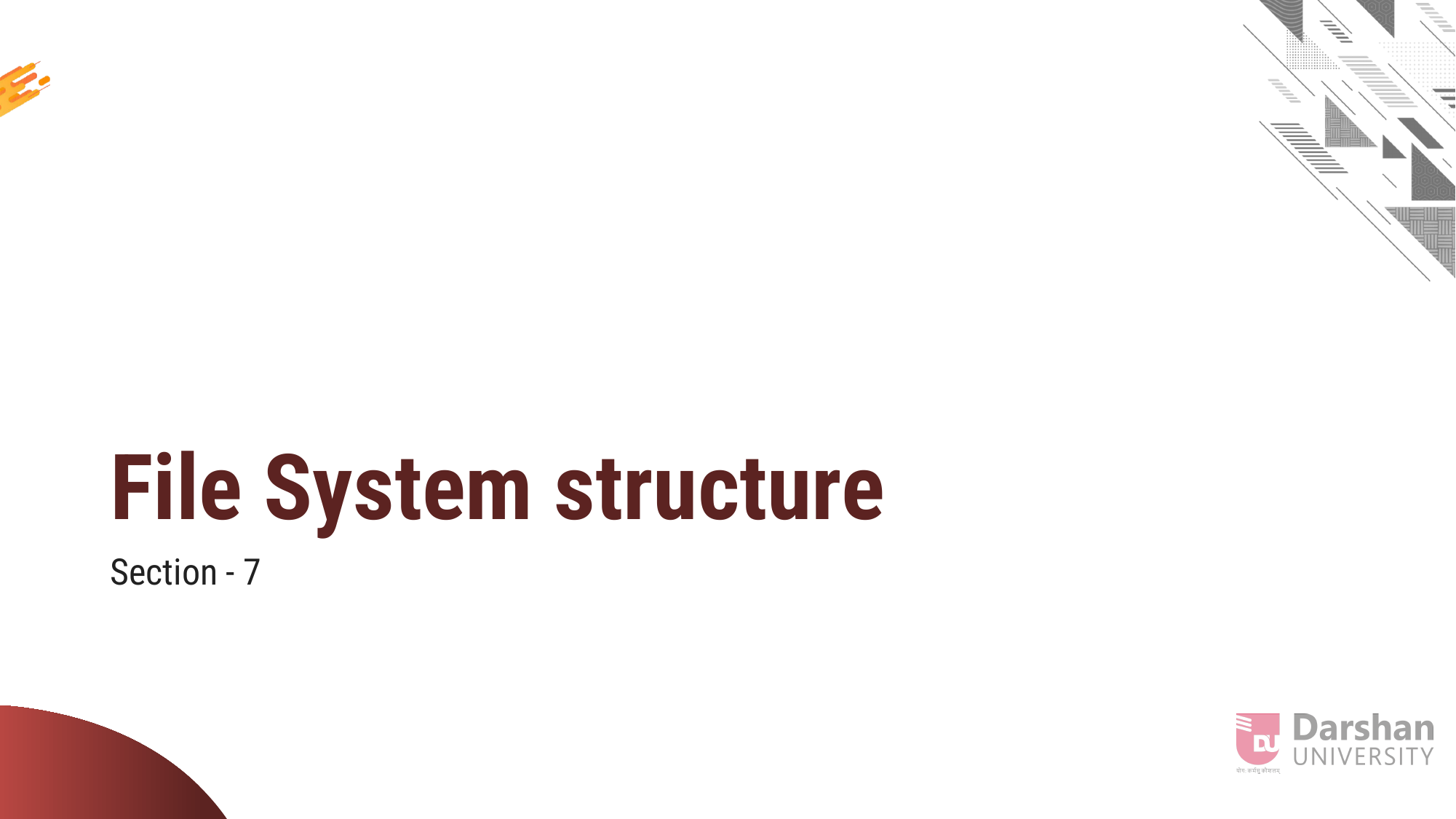

# File System structure
Section - 7